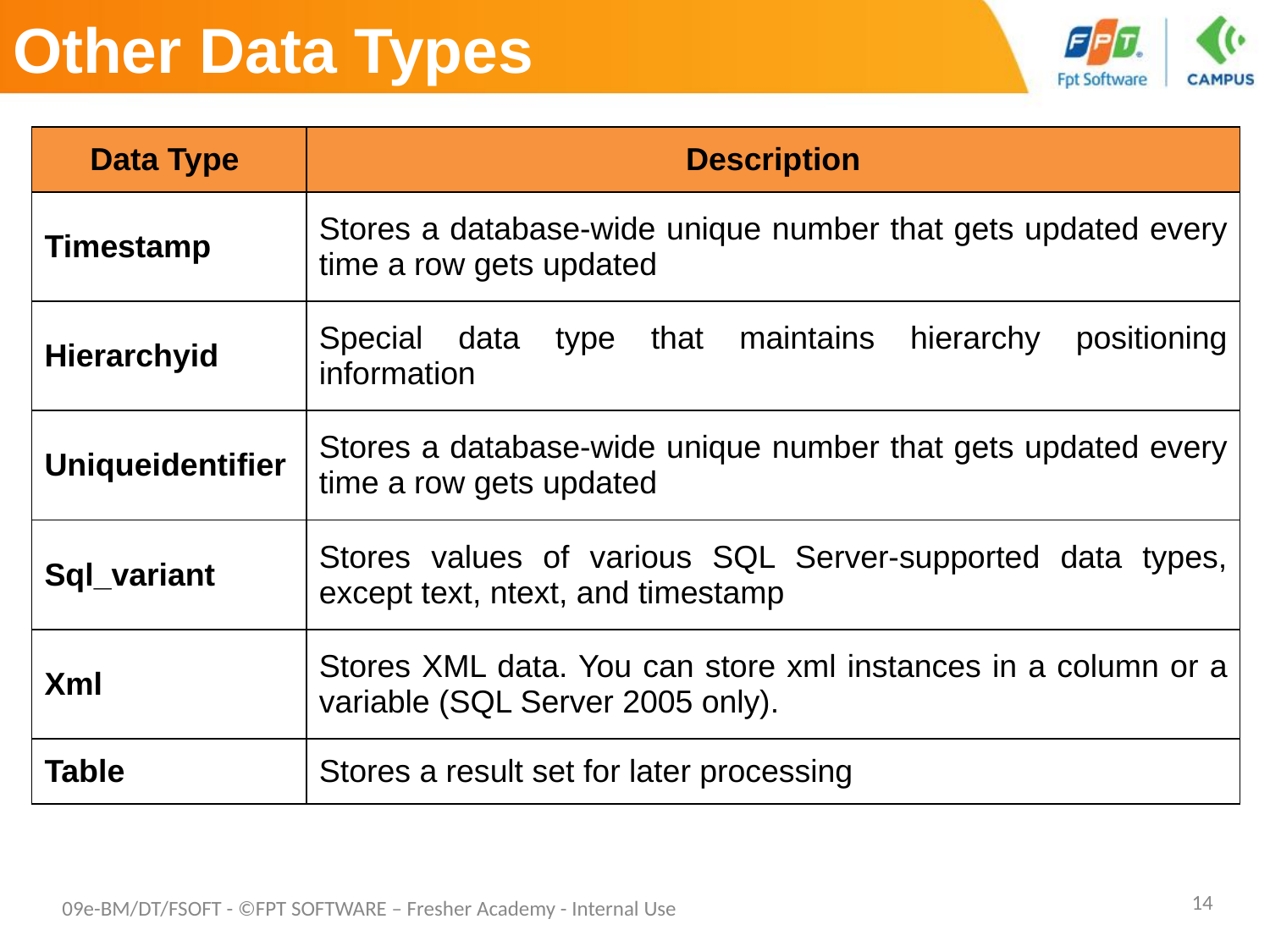

Other Data Types
| Data Type | Description |
| --- | --- |
| Timestamp | Stores a database-wide unique number that gets updated every time a row gets updated |
| Hierarchyid | Special data type that maintains hierarchy positioning information |
| Uniqueidentifier | Stores a database-wide unique number that gets updated every time a row gets updated |
| Sql\_variant | Stores values of various SQL Server-supported data types, except text, ntext, and timestamp |
| Xml | Stores XML data. You can store xml instances in a column or a variable (SQL Server 2005 only). |
| Table | Stores a result set for later processing |
09e-BM/DT/FSOFT - ©FPT SOFTWARE – Fresher Academy - Internal Use
14